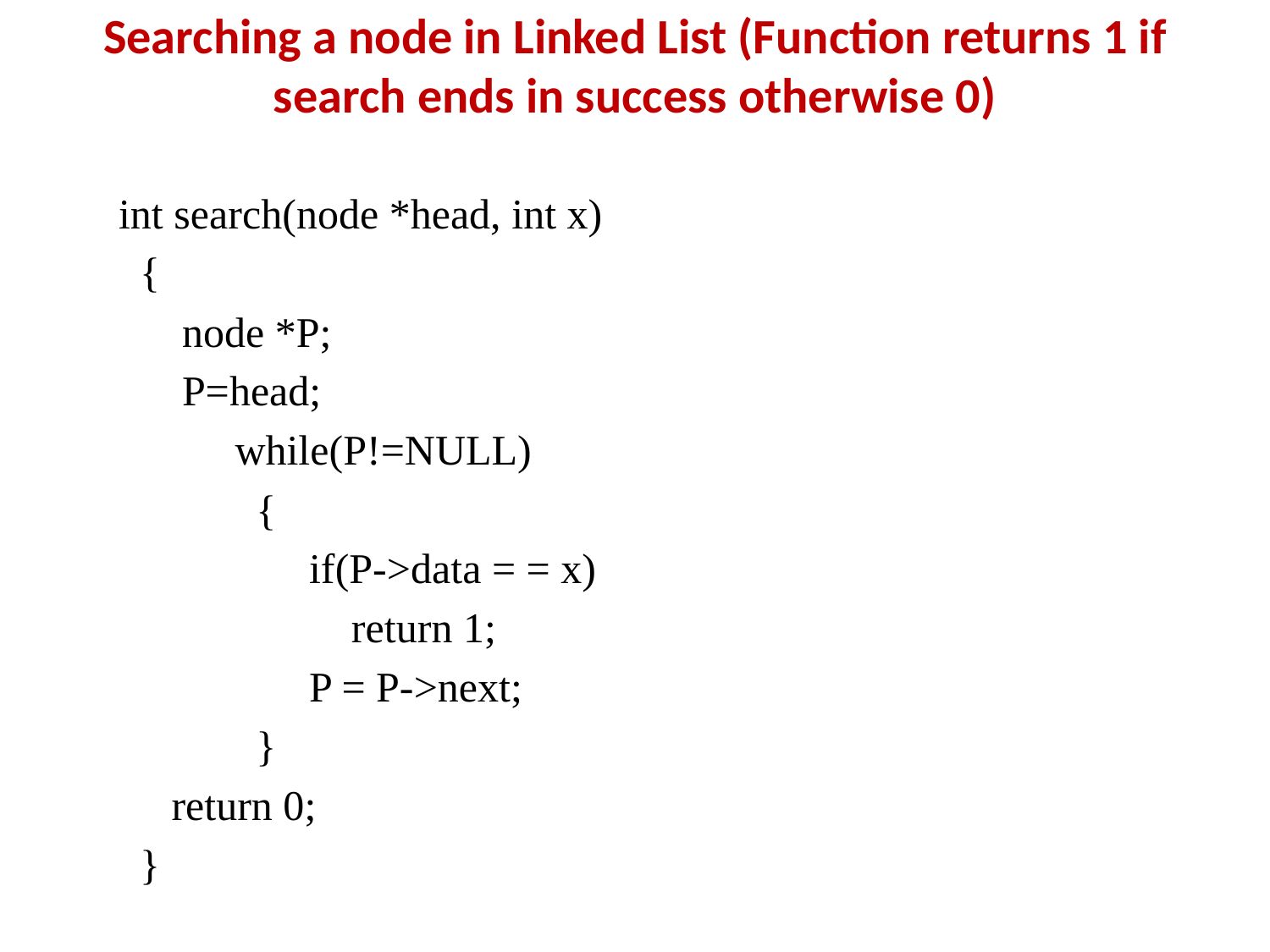

# Searching a node in Linked List (Function returns 1 if search ends in success otherwise 0)
int search(node *head, int x)
  {
      node *P;
      P=head;
           while(P!=NULL)
             {
                  if(P->data = = x)
                      return 1;
                  P = P->next;
             }
     return 0;
  }